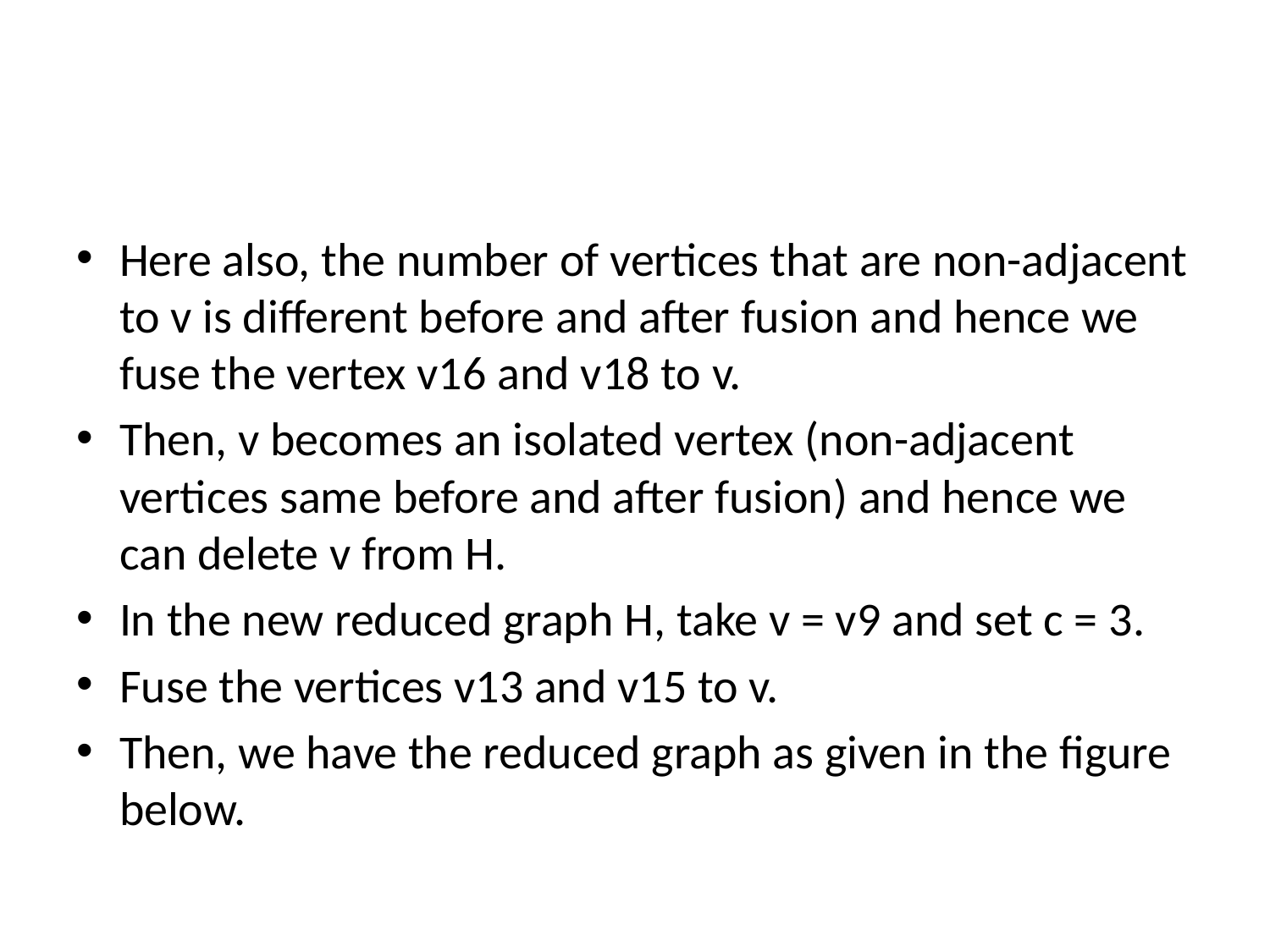

#
Here also, the number of vertices that are non-adjacent to v is different before and after fusion and hence we fuse the vertex v16 and v18 to v.
Then, v becomes an isolated vertex (non-adjacent vertices same before and after fusion) and hence we can delete v from H.
In the new reduced graph H, take v = v9 and set c = 3.
Fuse the vertices v13 and v15 to v.
Then, we have the reduced graph as given in the figure below.